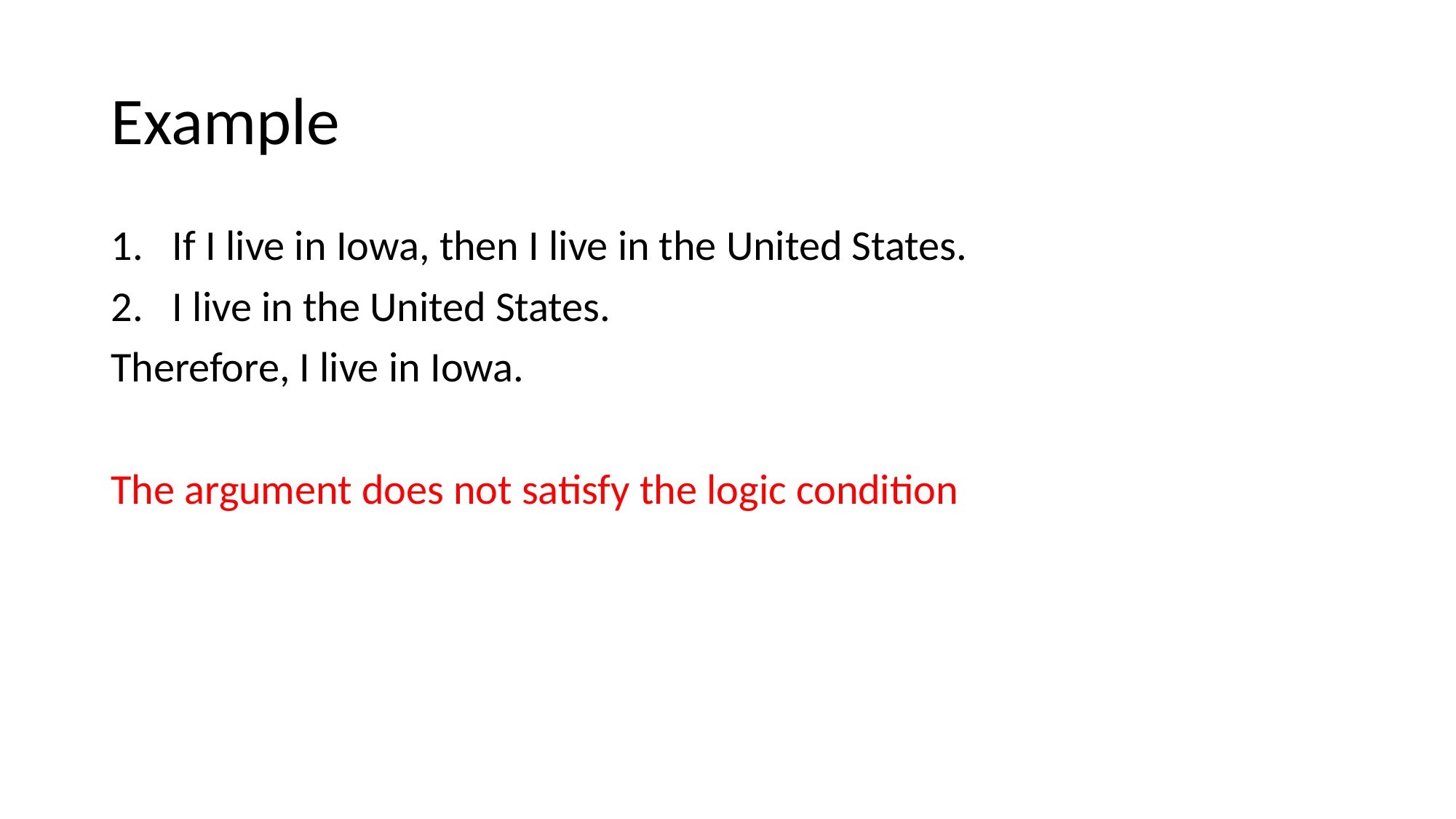

# Example
If I live in Iowa, then I live in the United States.
I live in the United States.
Therefore, I live in Iowa.

The argument does not satisfy the logic condition